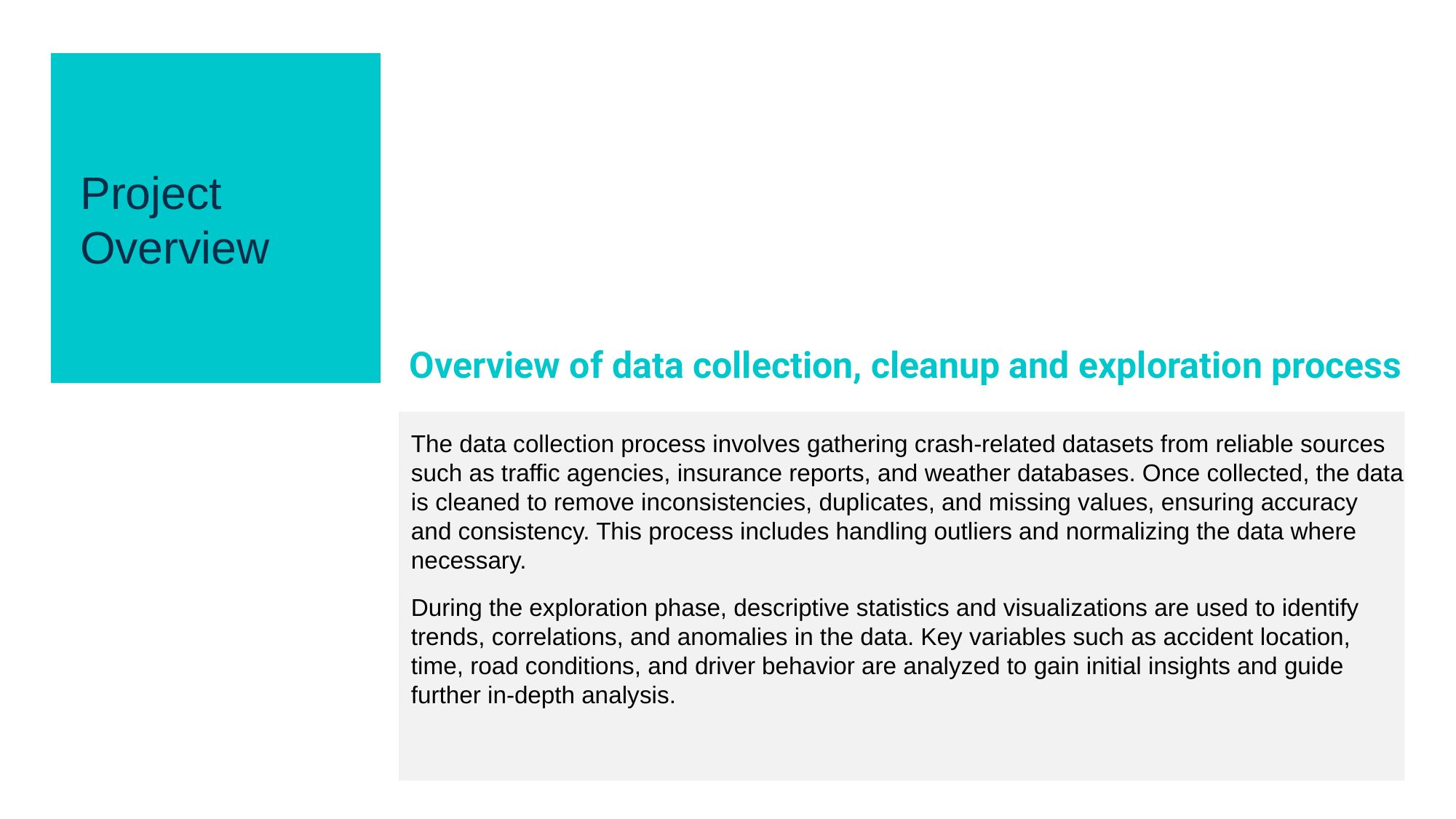

Project Overview
Overview of data collection, cleanup and exploration process

The data collection process involves gathering crash-related datasets from reliable sources such as traffic agencies, insurance reports, and weather databases. Once collected, the data is cleaned to remove inconsistencies, duplicates, and missing values, ensuring accuracy and consistency. This process includes handling outliers and normalizing the data where necessary.
During the exploration phase, descriptive statistics and visualizations are used to identify trends, correlations, and anomalies in the data. Key variables such as accident location, time, road conditions, and driver behavior are analyzed to gain initial insights and guide further in-depth analysis.